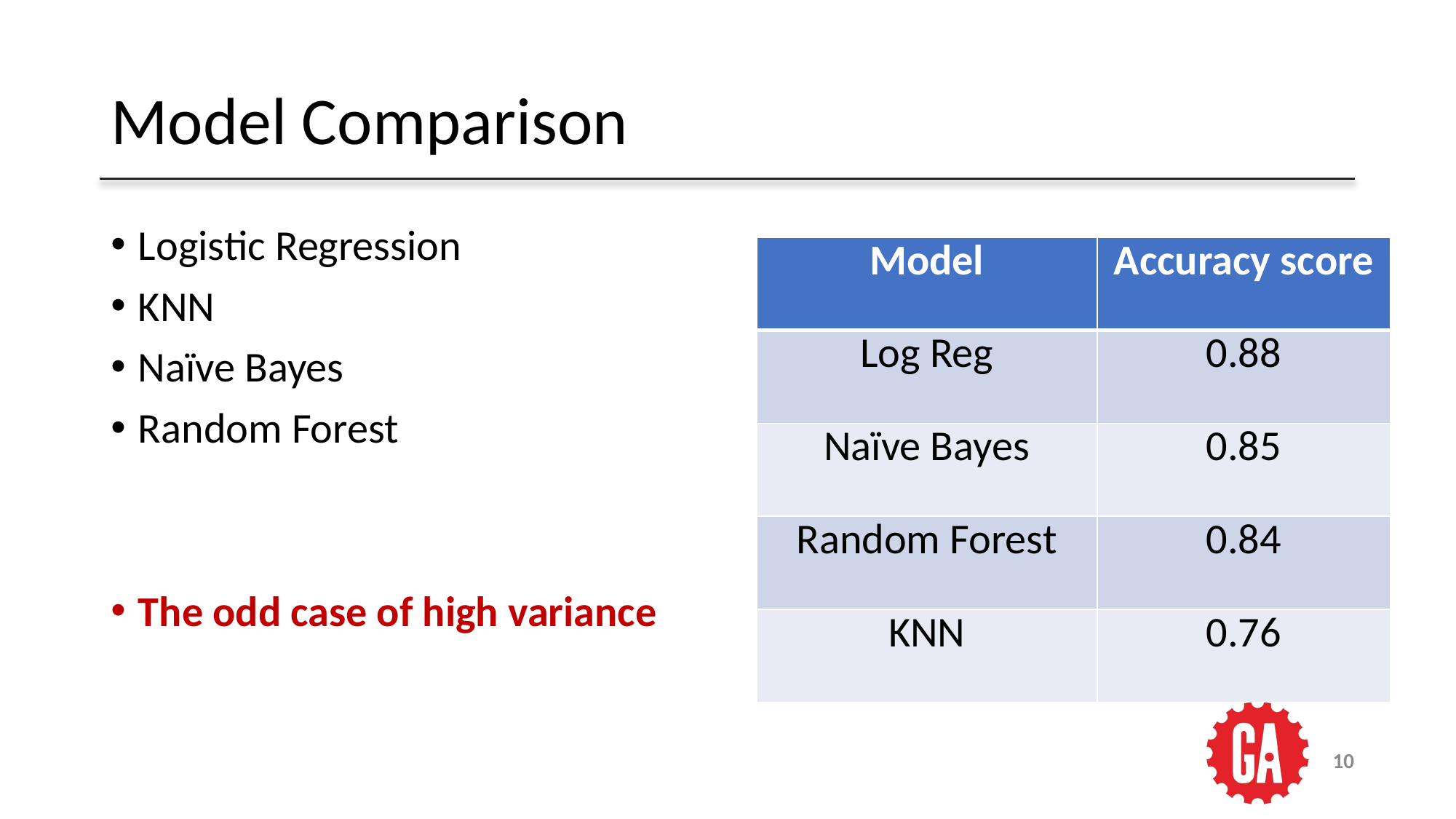

# Model Comparison
Logistic Regression
KNN
Naïve Bayes
Random Forest

The odd case of high variance
| Model | Accuracy score |
| --- | --- |
| Log Reg | 0.88 |
| Naïve Bayes | 0.85 |
| Random Forest | 0.84 |
| KNN | 0.76 |
10